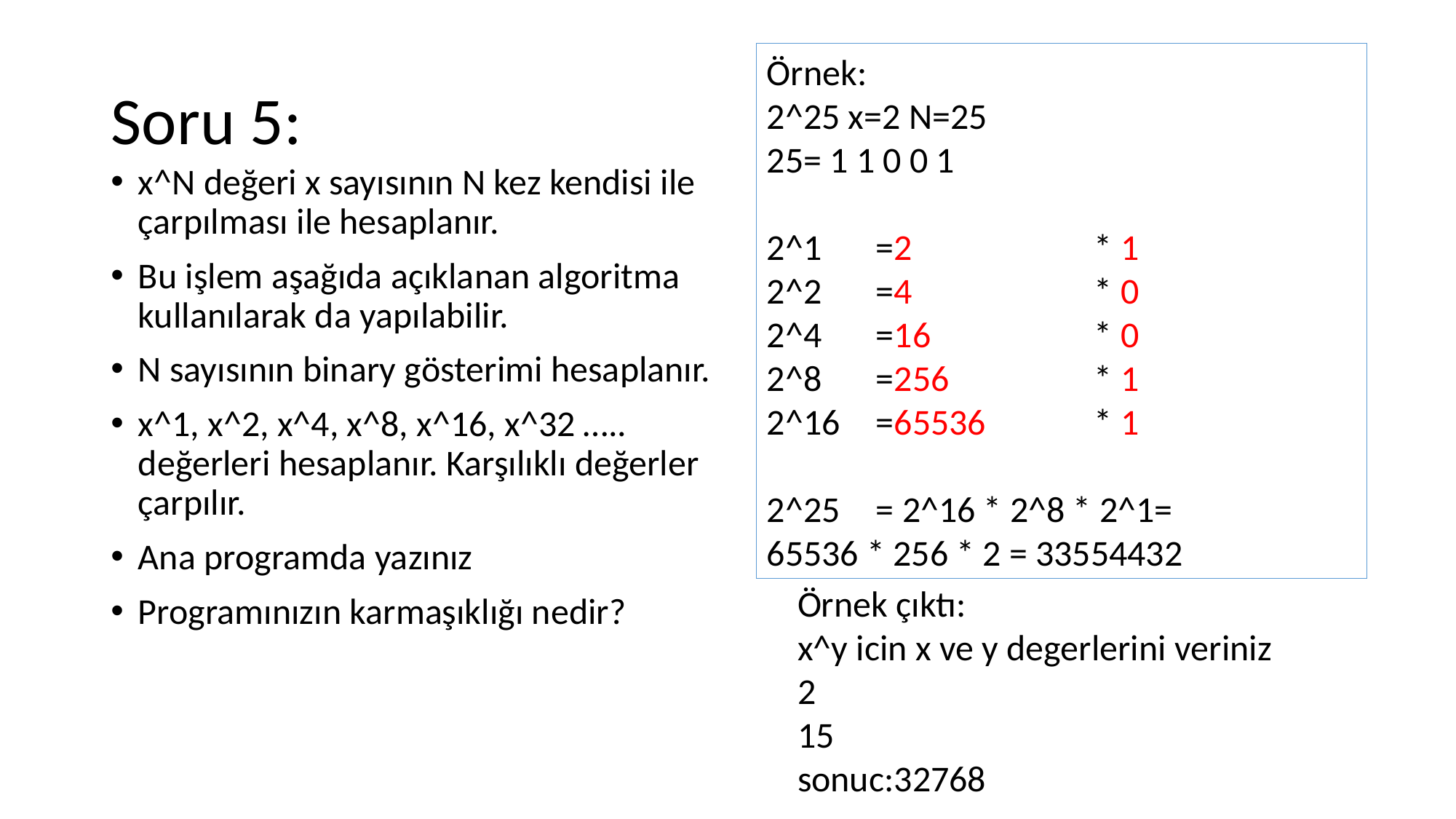

# Soru 5:
Örnek:
2^25 x=2 N=25
25= 1 1 0 0 1

2^1	=2		* 1
2^2	=4		* 0
2^4	=16		* 0
2^8	=256		* 1
2^16	=65536	* 1

2^25	= 2^16 * 2^8 * 2^1=
65536 * 256 * 2 = 33554432
x^N değeri x sayısının N kez kendisi ile çarpılması ile hesaplanır.
Bu işlem aşağıda açıklanan algoritma kullanılarak da yapılabilir.
N sayısının binary gösterimi hesaplanır.
x^1, x^2, x^4, x^8, x^16, x^32 ….. değerleri hesaplanır. Karşılıklı değerler çarpılır.
Ana programda yazınız
Programınızın karmaşıklığı nedir?
Örnek çıktı:
x^y icin x ve y degerlerini veriniz
2
15
sonuc:32768